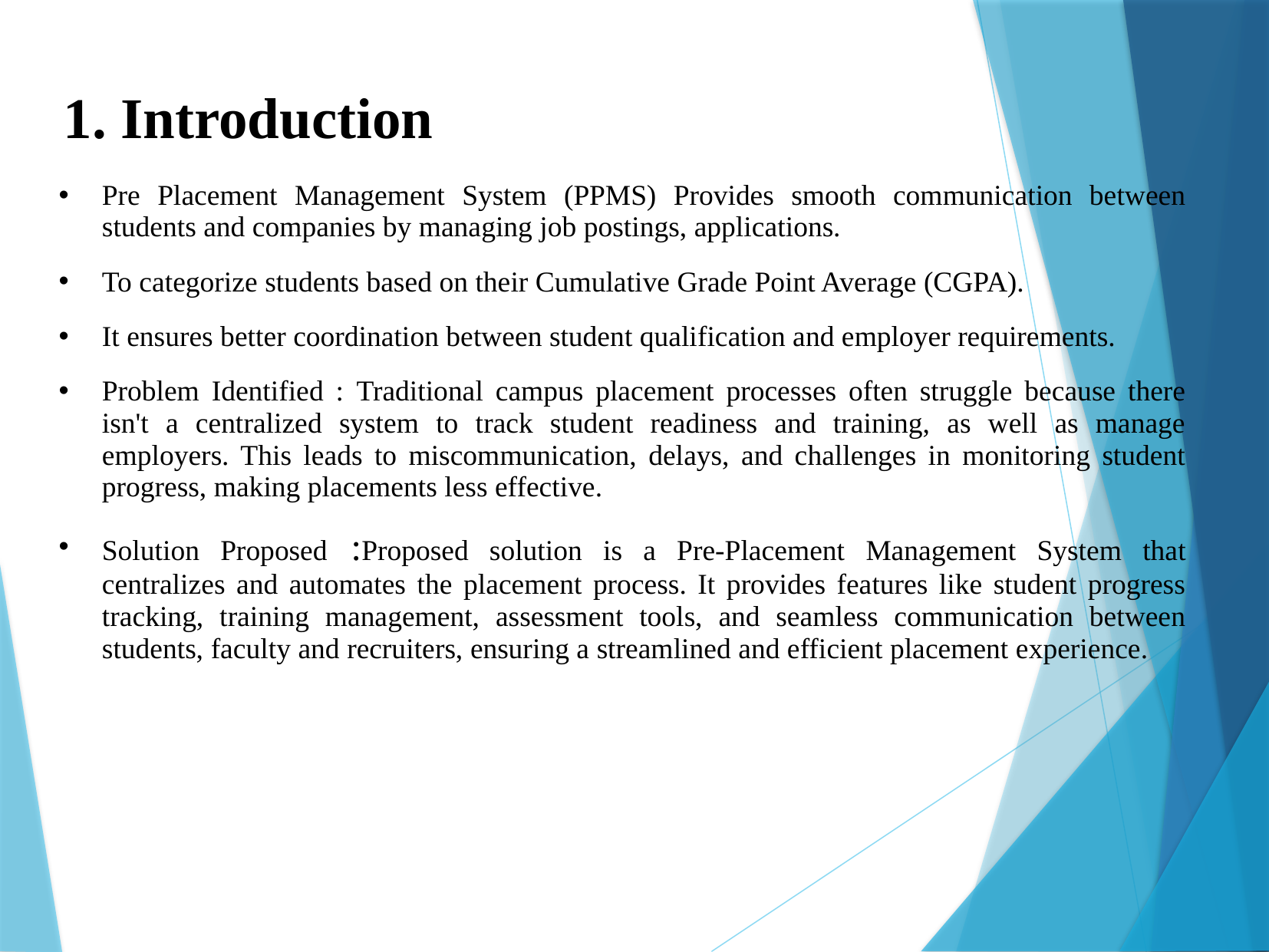

1. Introduction
Pre Placement Management System (PPMS) Provides smooth communication between students and companies by managing job postings, applications.
To categorize students based on their Cumulative Grade Point Average (CGPA).
It ensures better coordination between student qualification and employer requirements.
Problem Identified : Traditional campus placement processes often struggle because there isn't a centralized system to track student readiness and training, as well as manage employers. This leads to miscommunication, delays, and challenges in monitoring student progress, making placements less effective.
Solution Proposed :Proposed solution is a Pre-Placement Management System that centralizes and automates the placement process. It provides features like student progress tracking, training management, assessment tools, and seamless communication between students, faculty and recruiters, ensuring a streamlined and efficient placement experience.